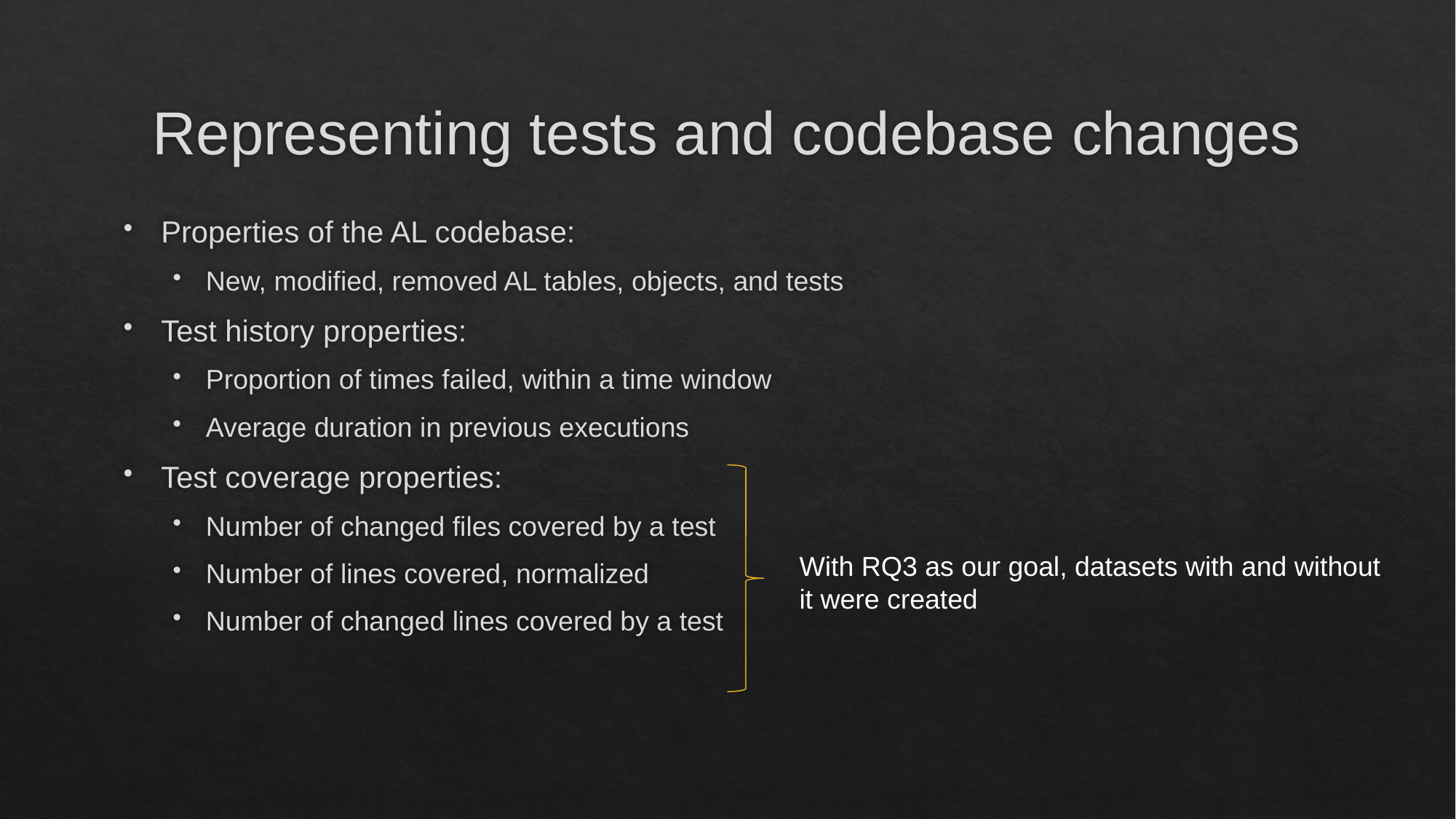

# Representing tests and codebase changes
Properties of the AL codebase:
New, modified, removed AL tables, objects, and tests
Test history properties:
Proportion of times failed, within a time window
Average duration in previous executions
Test coverage properties:
Number of changed files covered by a test
Number of lines covered, normalized
Number of changed lines covered by a test

With RQ3 as our goal, datasets with and without it were created